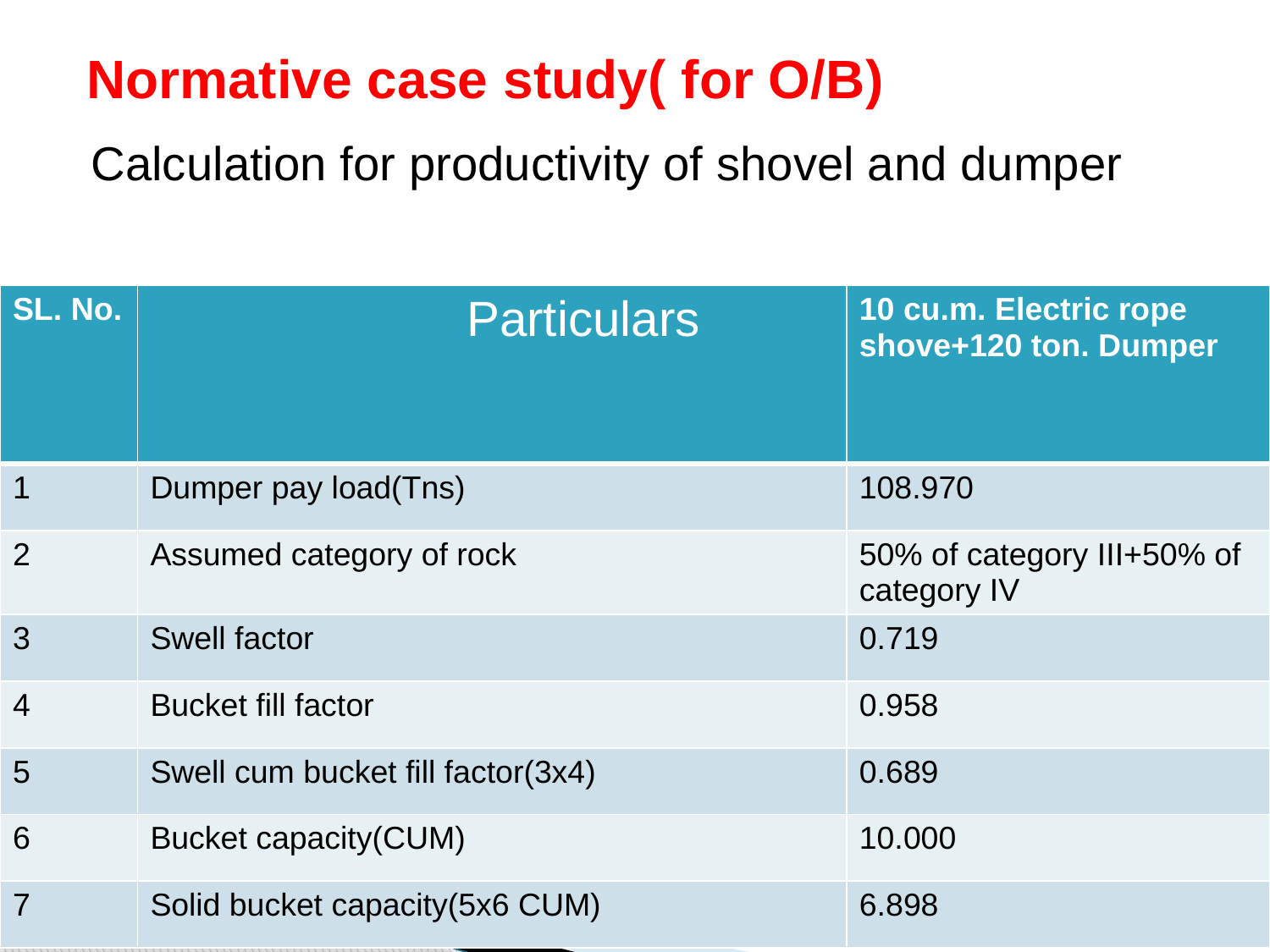

# Normative case study( for O/B)
Calculation for productivity of shovel and dumper

| SL. No. | Particulars | 10 cu.m. Electric rope shove+120 ton. Dumper |
| --- | --- | --- |
| 1 | Dumper pay load(Tns) | 108.970 |
| 2 | Assumed category of rock | 50% of category III+50% of category IV |
| 3 | Swell factor | 0.719 |
| 4 | Bucket fill factor | 0.958 |
| 5 | Swell cum bucket fill factor(3x4) | 0.689 |
| 6 | Bucket capacity(CUM) | 10.000 |
| 7 | Solid bucket capacity(5x6 CUM) | 6.898 |